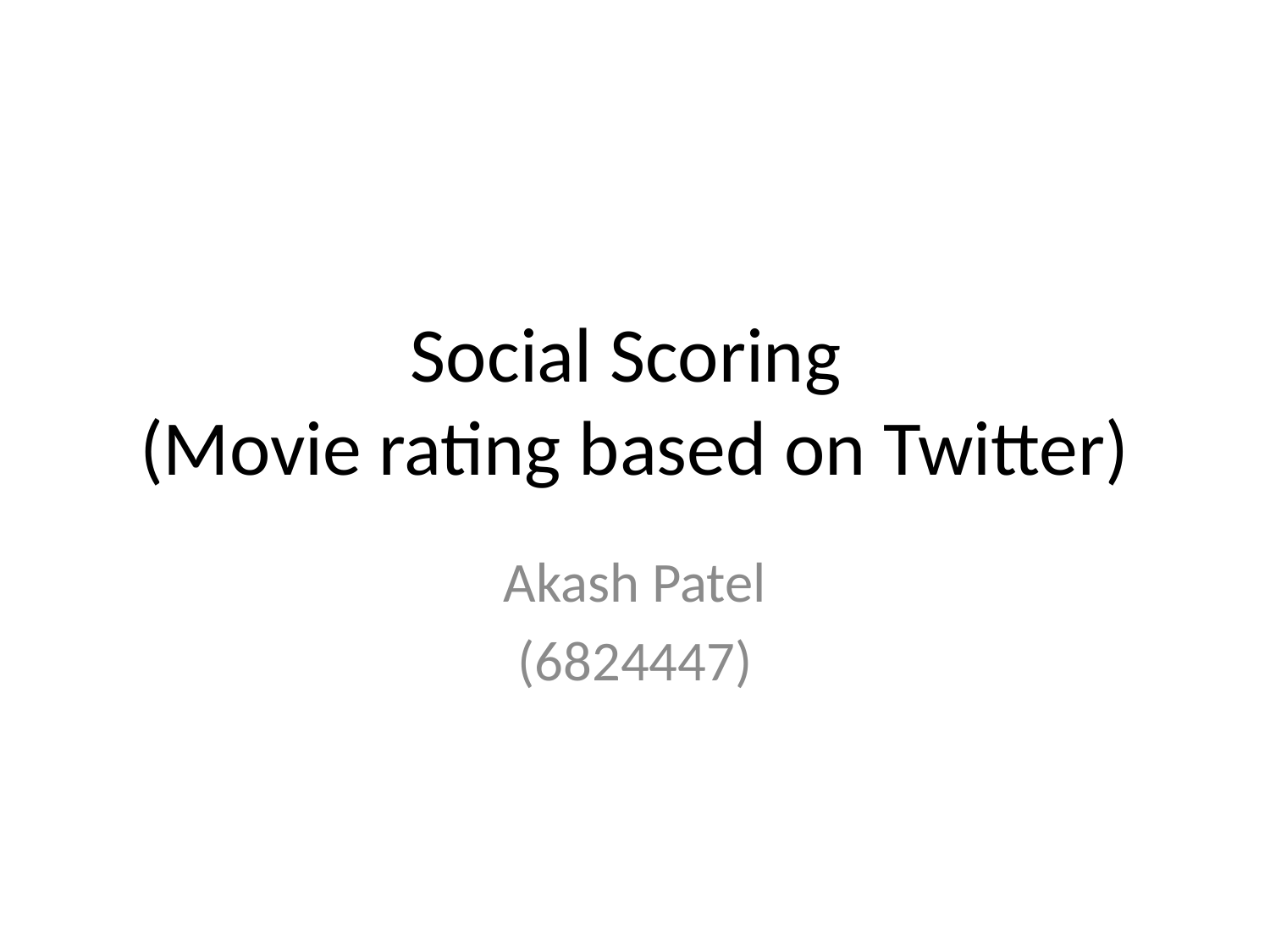

# Social Scoring (Movie rating based on Twitter)
Akash Patel
(6824447)